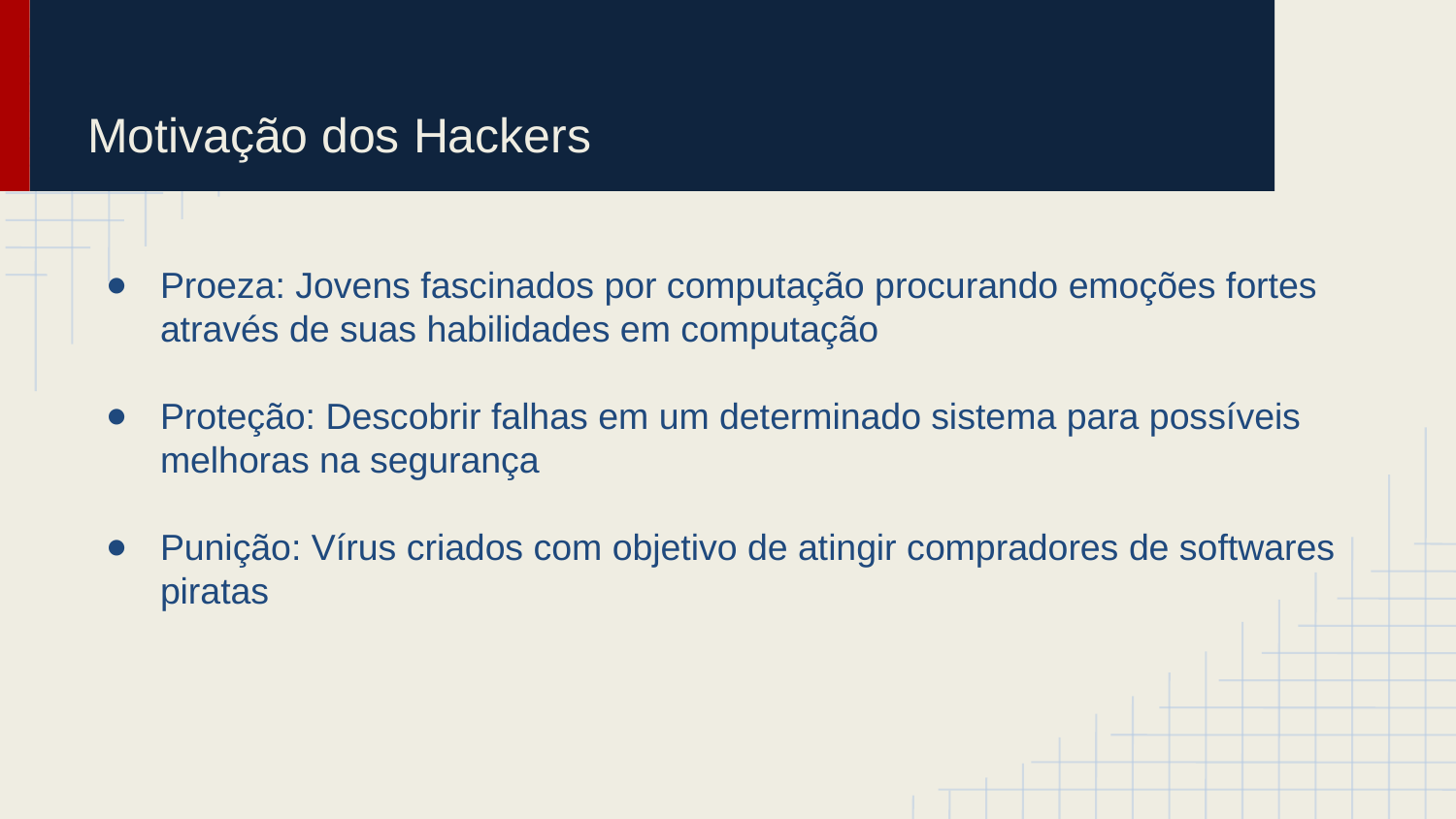

# Motivação dos Hackers

Proeza: Jovens fascinados por computação procurando emoções fortes através de suas habilidades em computação

Proteção: Descobrir falhas em um determinado sistema para possíveis melhoras na segurança

Punição: Vírus criados com objetivo de atingir compradores de softwares piratas